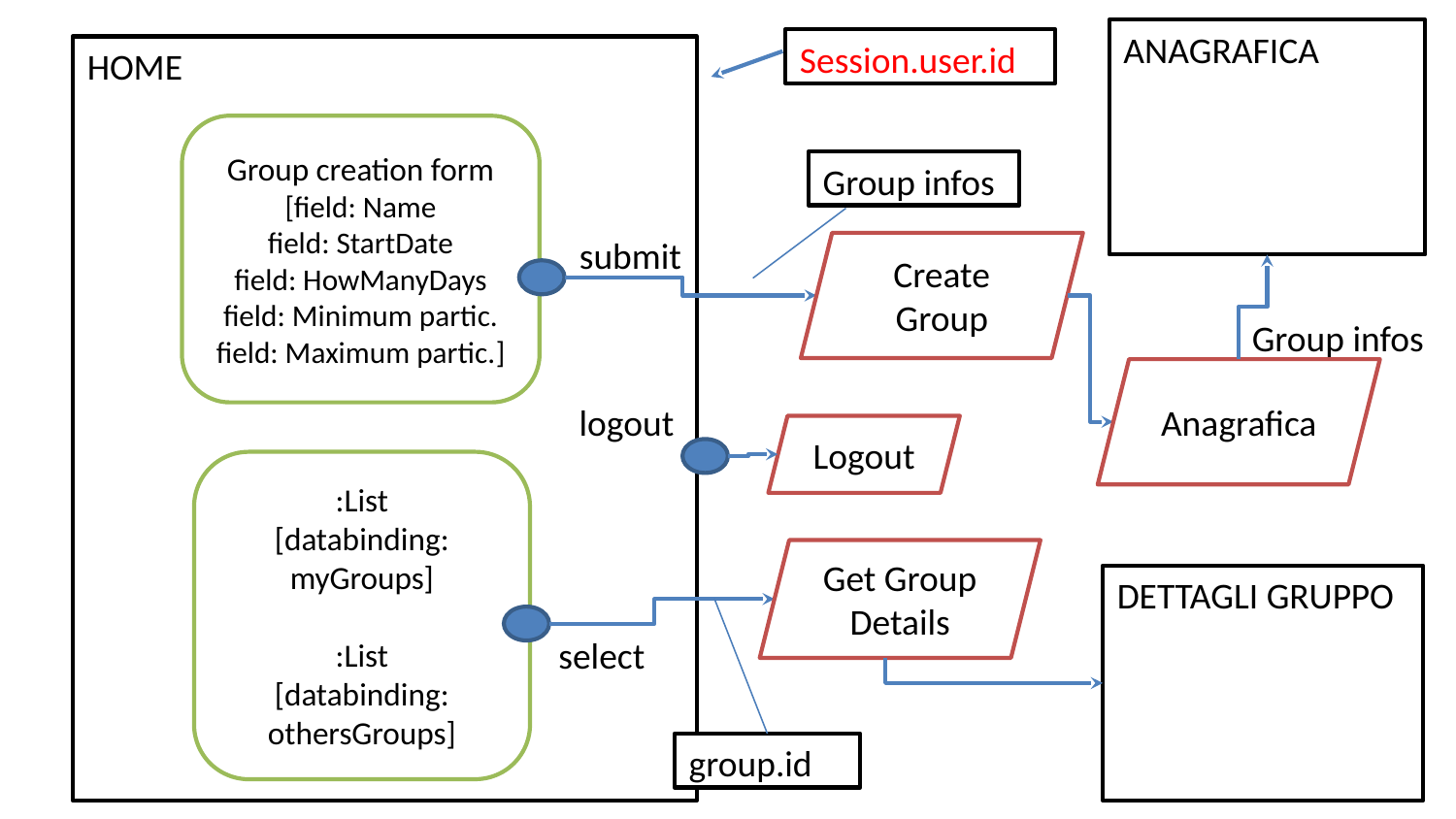

ANAGRAFICA
Session.user.id
HOME
Group creation form
[field: Name
field: StartDate
field: HowManyDays
field: Minimum partic.
field: Maximum partic.]
Group infos
submit
Create Group

Group infos
Anagrafica
logout
Logout

:List
[databinding: myGroups]
:List
[databinding:
othersGroups]
Get Group Details
DETTAGLI GRUPPO

select
group.id